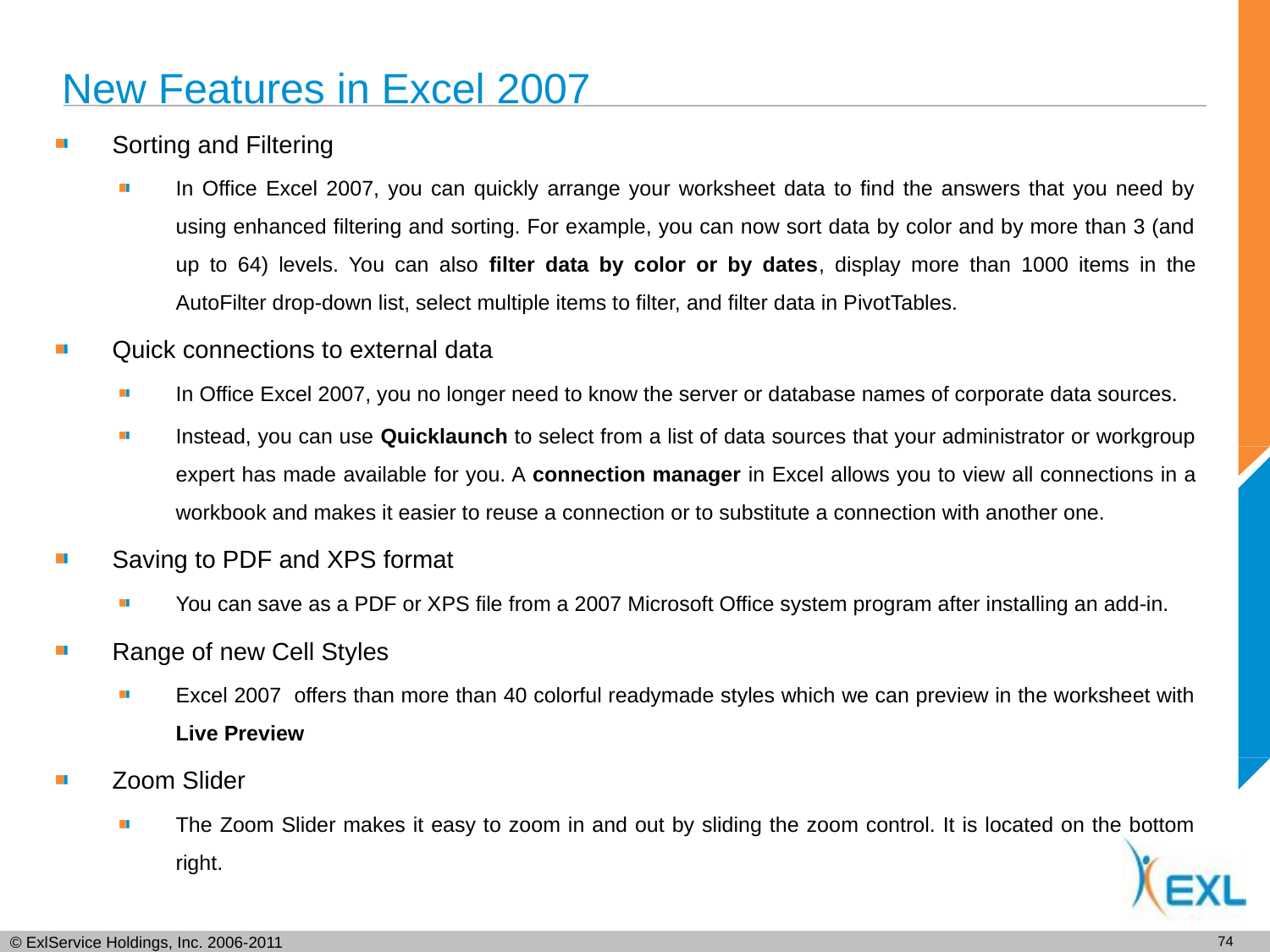

New Features in Excel 2007
Sorting and Filtering
In Office Excel 2007, you can quickly arrange your worksheet data to find the answers that you need by using enhanced filtering and sorting. For example, you can now sort data by color and by more than 3 (and up to 64) levels. You can also filter data by color or by dates, display more than 1000 items in the AutoFilter drop-down list, select multiple items to filter, and filter data in PivotTables.
Quick connections to external data
In Office Excel 2007, you no longer need to know the server or database names of corporate data sources.
Instead, you can use Quicklaunch to select from a list of data sources that your administrator or workgroup expert has made available for you. A connection manager in Excel allows you to view all connections in a workbook and makes it easier to reuse a connection or to substitute a connection with another one.
Saving to PDF and XPS format
You can save as a PDF or XPS file from a 2007 Microsoft Office system program after installing an add-in.
Range of new Cell Styles
Excel 2007  offers than more than 40 colorful readymade styles which we can preview in the worksheet with Live Preview
Zoom Slider
The Zoom Slider makes it easy to zoom in and out by sliding the zoom control. It is located on the bottom right.
74